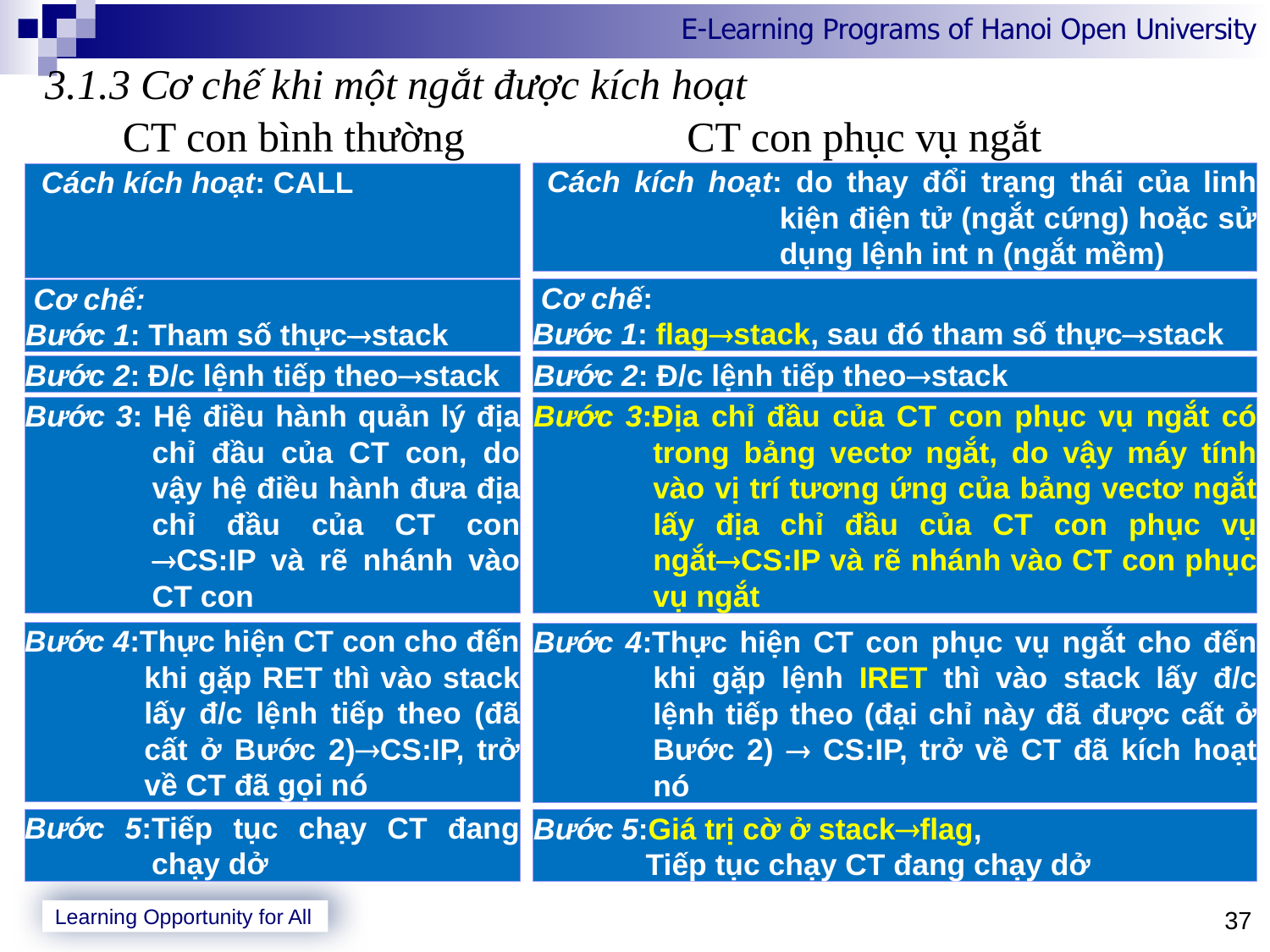

3.1.3 Cơ chế khi một ngắt được kích hoạt
       CT con bình thường                     CT con phục vụ ngắt

 Cách kích hoạt: do thay đổi trạng thái của linh kiện điện tử (ngắt cứng) hoặc sử dụng lệnh int n (ngắt mềm)
  Cách kích hoạt: CALL

 Cơ chế:
Bước 1: flag→stack, sau đó tham số thực→stack
 Cơ chế:
Bước 1: Tham số thực→stack
Bước 2: Đ/c lệnh tiếp theo→stack
Bước 2: Đ/c lệnh tiếp theo→stack
Bước 3: Hệ điều hành quản lý địa chỉ đầu của CT con, do vậy hệ điều hành đưa địa chỉ đầu của CT con →CS:IP và rẽ nhánh vào CT con
Bước 3:Địa chỉ đầu của CT con phục vụ ngắt có trong bảng vectơ ngắt, do vậy máy tính vào vị trí tương ứng của bảng vectơ ngắt lấy địa chỉ đầu của CT con phục vụ ngắt→CS:IP và rẽ nhánh vào CT con phục vụ ngắt
Bước 4:Thực hiện CT con cho đến khi gặp RET thì vào stack lấy đ/c lệnh tiếp theo (đã cất ở Bước 2)→CS:IP, trở về CT đã gọi nó
Bước 4:Thực hiện CT con phục vụ ngắt cho đến khi gặp lệnh IRET thì vào stack lấy đ/c lệnh tiếp theo (đại chỉ này đã được cất ở Bước 2) → CS:IP, trở về CT đã kích hoạt nó
Bước 5:Tiếp tục chạy CT đang chạy dở
Bước 5:Giá trị cờ ở stack→flag,
	Tiếp tục chạy CT đang chạy dở
37